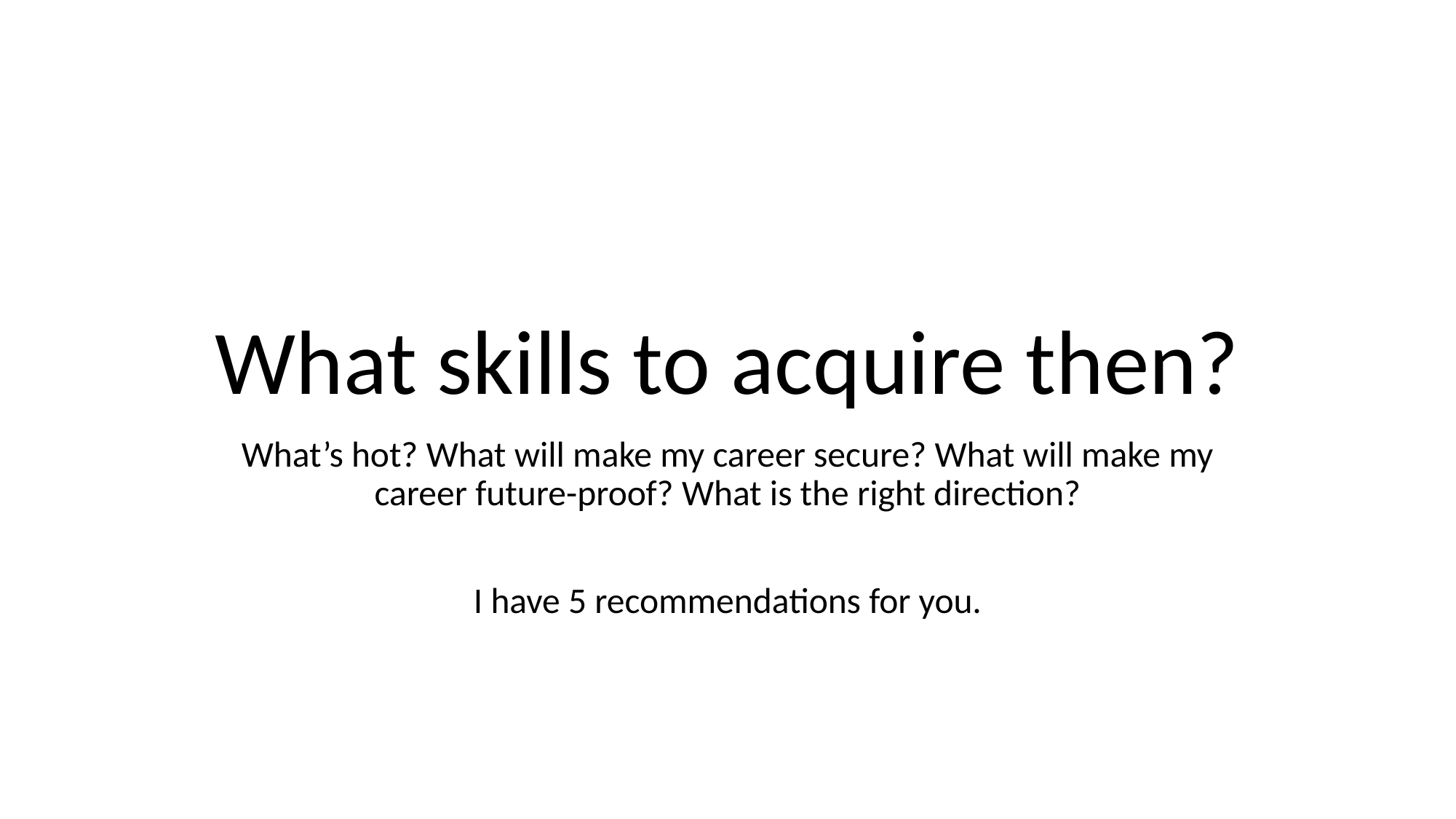

# What skills to acquire then?
What’s hot? What will make my career secure? What will make my career future-proof? What is the right direction?

I have 5 recommendations for you.